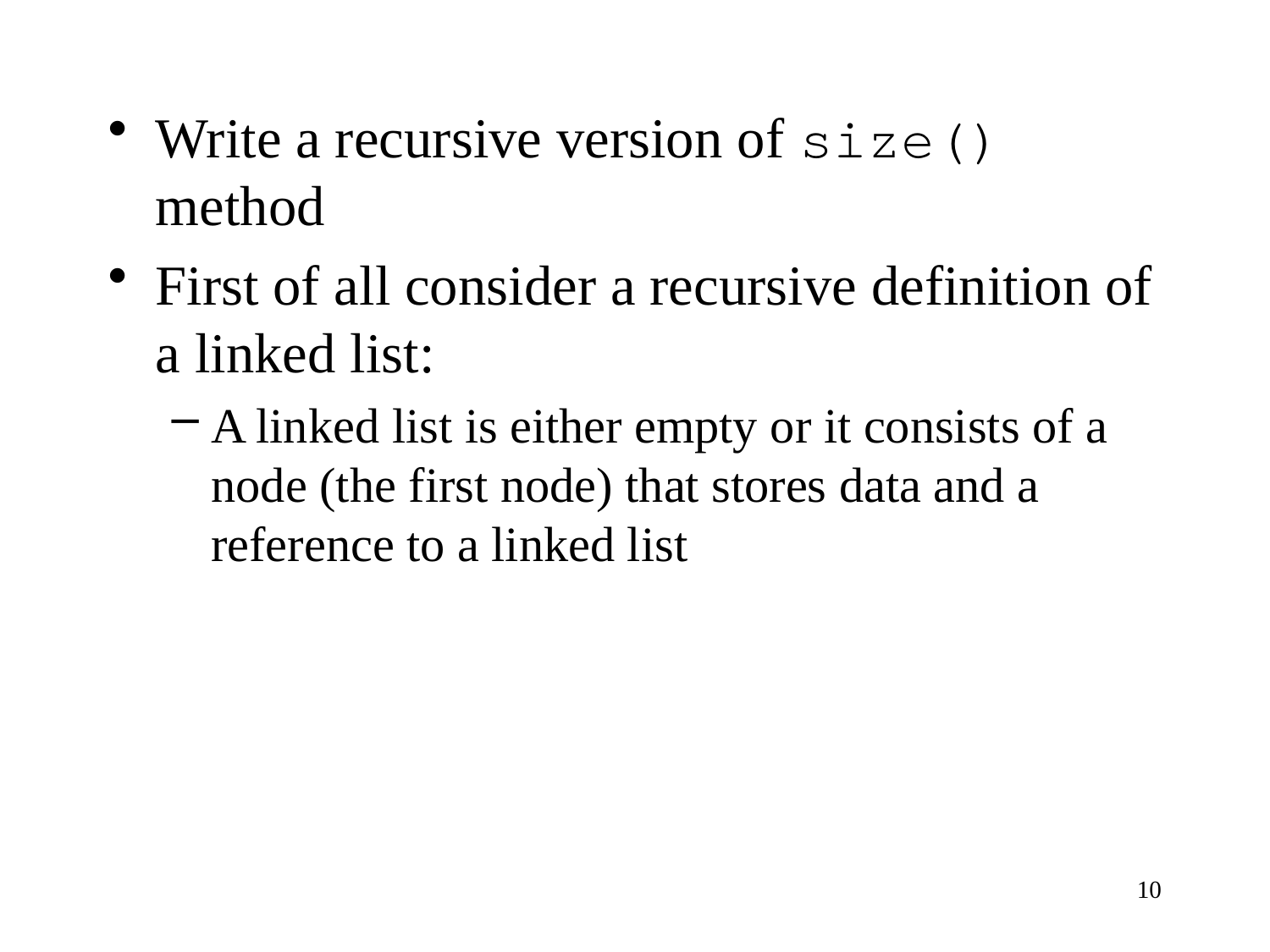

Write a recursive version of size() method
First of all consider a recursive definition of a linked list:
A linked list is either empty or it consists of a node (the first node) that stores data and a reference to a linked list

10